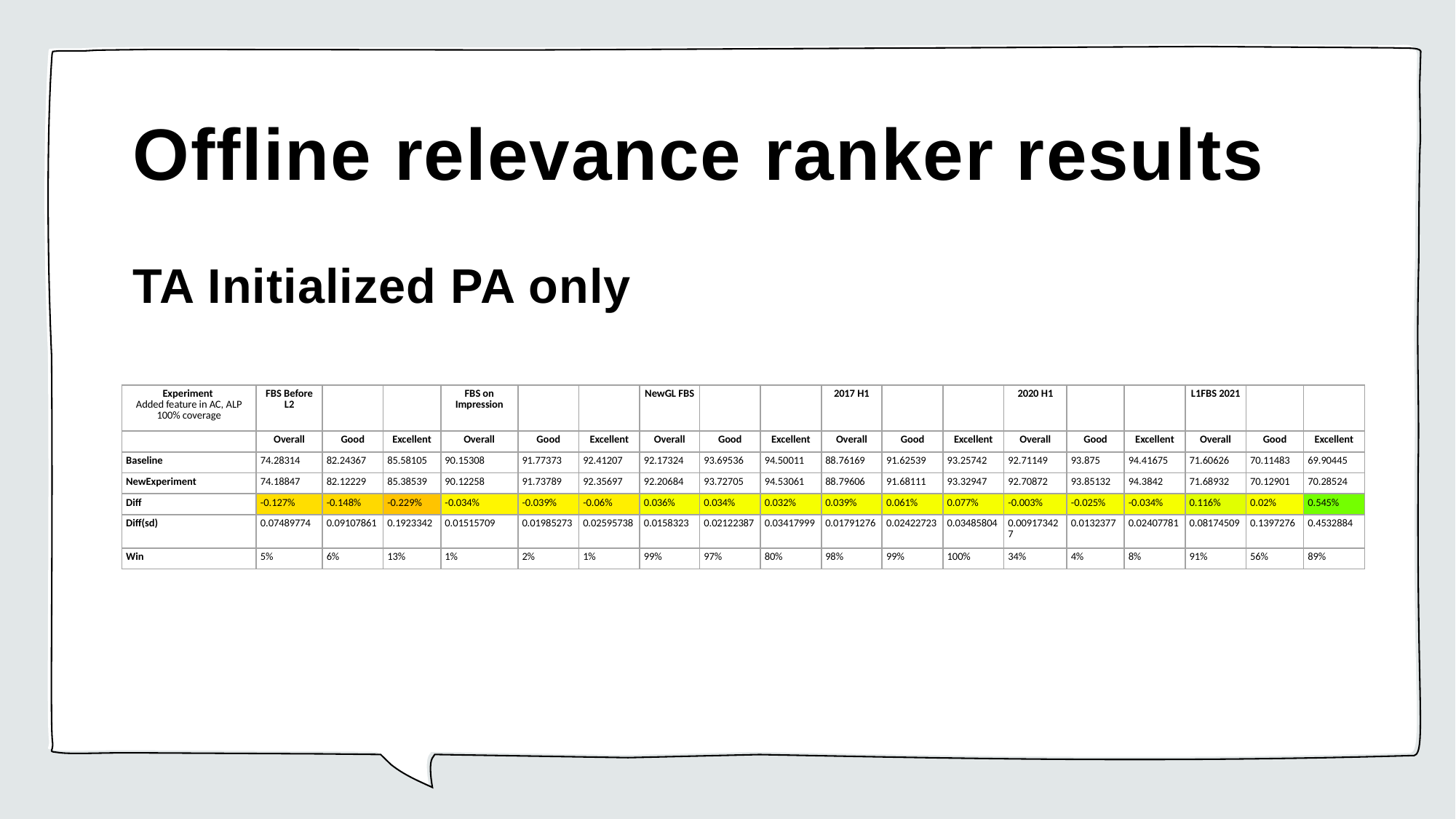

# Offline relevance ranker results
TA Initialized PA only

| Experiment Added feature in AC, ALP 100% coverage | FBS Before L2 |  |  | FBS on Impression |  |  | NewGL FBS |  |  | 2017 H1 |  |  | 2020 H1 |  |  | L1FBS 2021 |  |  |
| --- | --- | --- | --- | --- | --- | --- | --- | --- | --- | --- | --- | --- | --- | --- | --- | --- | --- | --- |
|  | Overall | Good | Excellent | Overall | Good | Excellent | Overall | Good | Excellent | Overall | Good | Excellent | Overall | Good | Excellent | Overall | Good | Excellent |
| Baseline | 74.28314 | 82.24367 | 85.58105 | 90.15308 | 91.77373 | 92.41207 | 92.17324 | 93.69536 | 94.50011 | 88.76169 | 91.62539 | 93.25742 | 92.71149 | 93.875 | 94.41675 | 71.60626 | 70.11483 | 69.90445 |
| NewExperiment | 74.18847 | 82.12229 | 85.38539 | 90.12258 | 91.73789 | 92.35697 | 92.20684 | 93.72705 | 94.53061 | 88.79606 | 91.68111 | 93.32947 | 92.70872 | 93.85132 | 94.3842 | 71.68932 | 70.12901 | 70.28524 |
| Diff | -0.127% | -0.148% | -0.229% | -0.034% | -0.039% | -0.06% | 0.036% | 0.034% | 0.032% | 0.039% | 0.061% | 0.077% | -0.003% | -0.025% | -0.034% | 0.116% | 0.02% | 0.545% |
| Diff(sd) | 0.07489774 | 0.09107861 | 0.1923342 | 0.01515709 | 0.01985273 | 0.02595738 | 0.0158323 | 0.02122387 | 0.03417999 | 0.01791276 | 0.02422723 | 0.03485804 | 0.009173427 | 0.0132377 | 0.02407781 | 0.08174509 | 0.1397276 | 0.4532884 |
| Win | 5% | 6% | 13% | 1% | 2% | 1% | 99% | 97% | 80% | 98% | 99% | 100% | 34% | 4% | 8% | 91% | 56% | 89% |